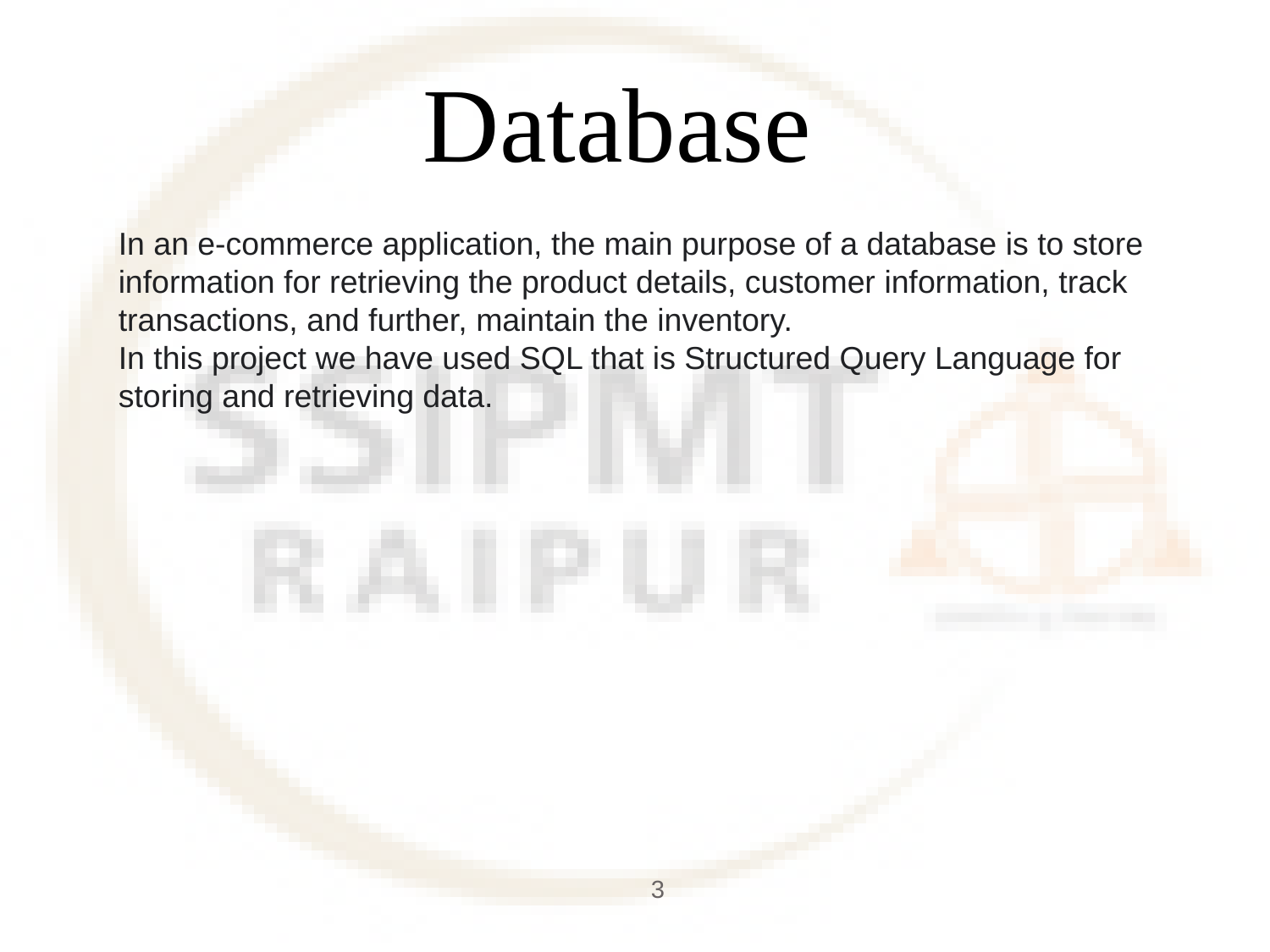

# Database
In an e-commerce application, the main purpose of a database is to store information for retrieving the product details, customer information, track transactions, and further, maintain the inventory.
In this project we have used SQL that is Structured Query Language for storing and retrieving data.
3